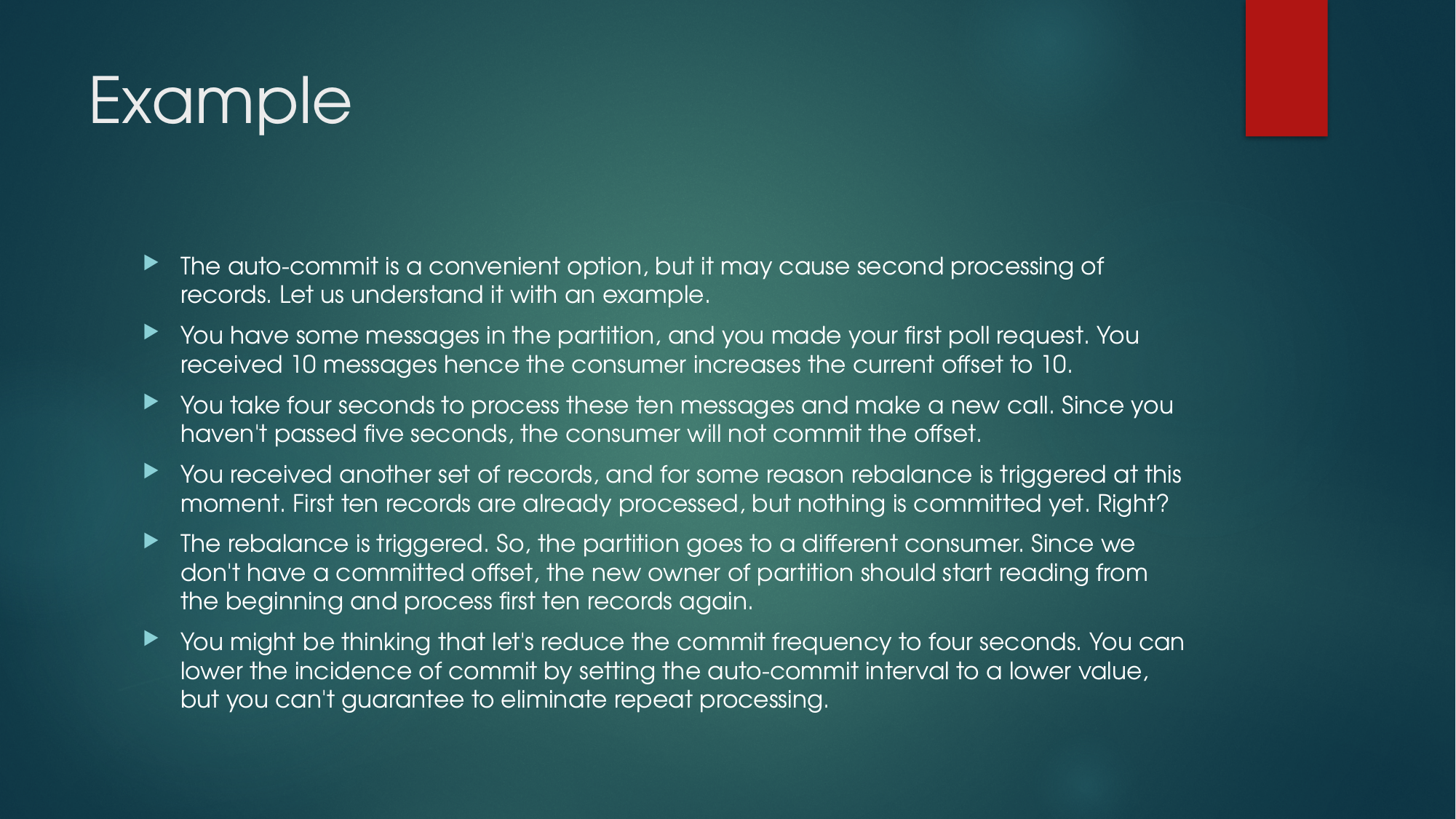

# Example
The auto-commit is a convenient option, but it may cause second processing of records. Let us understand it with an example.
You have some messages in the partition, and you made your first poll request. You received 10 messages hence the consumer increases the current offset to 10.
You take four seconds to process these ten messages and make a new call. Since you haven't passed five seconds, the consumer will not commit the offset.
You received another set of records, and for some reason rebalance is triggered at this moment. First ten records are already processed, but nothing is committed yet. Right?
The rebalance is triggered. So, the partition goes to a different consumer. Since we don't have a committed offset, the new owner of partition should start reading from the beginning and process first ten records again.
You might be thinking that let's reduce the commit frequency to four seconds. You can lower the incidence of commit by setting the auto-commit interval to a lower value, but you can't guarantee to eliminate repeat processing.